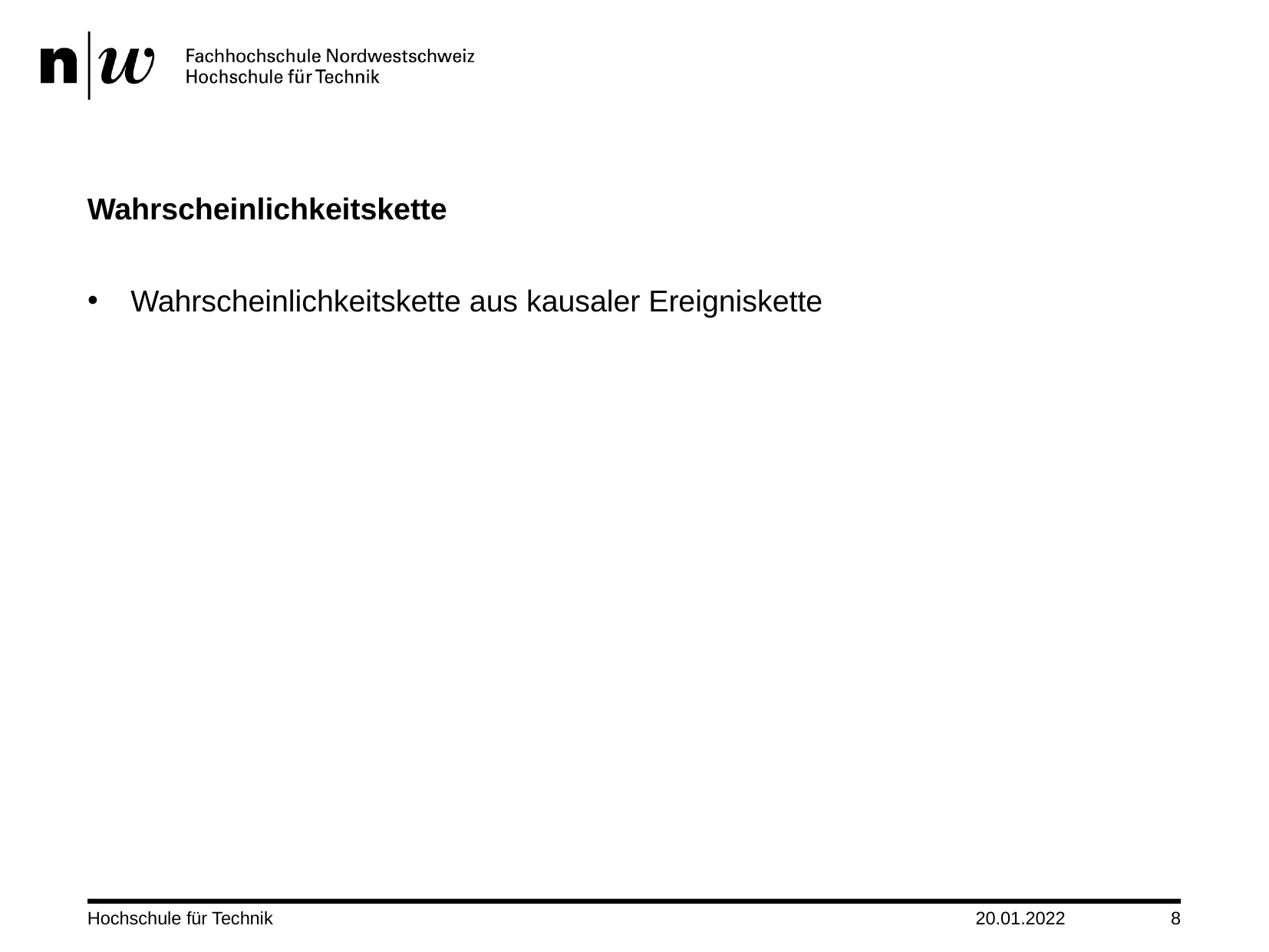

# Wahrscheinlichkeitskette
Wahrscheinlichkeitskette aus kausaler Ereigniskette
Hochschule für Technik
20.01.2022
8